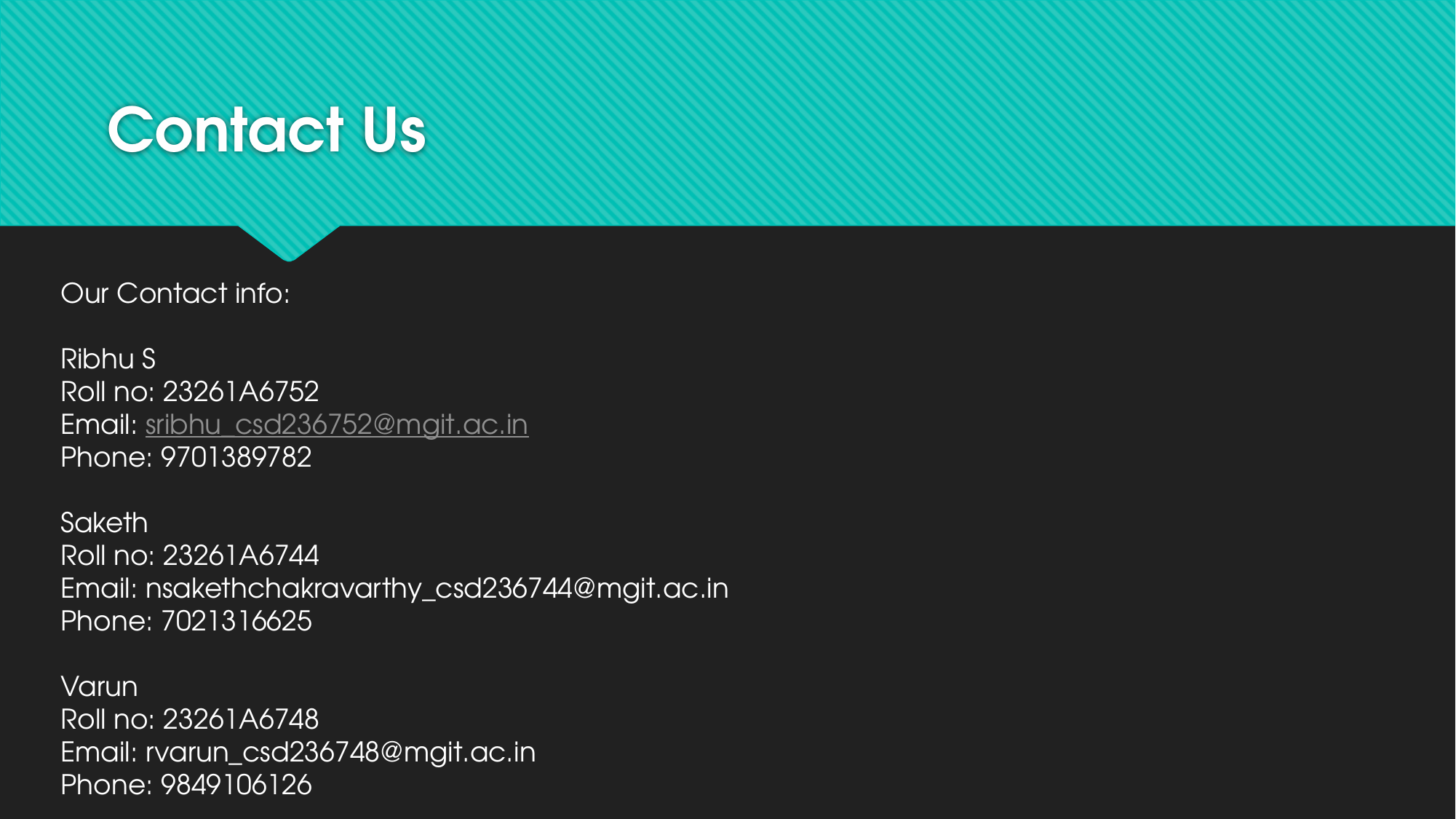

# Contact Us
Our Contact info:

Ribhu S
Roll no: 23261A6752
Email: sribhu_csd236752@mgit.ac.in
Phone: 9701389782

Saketh
Roll no: 23261A6744
Email: nsakethchakravarthy_csd236744@mgit.ac.in
Phone: 7021316625

Varun
Roll no: 23261A6748
Email: rvarun_csd236748@mgit.ac.in
Phone: 9849106126